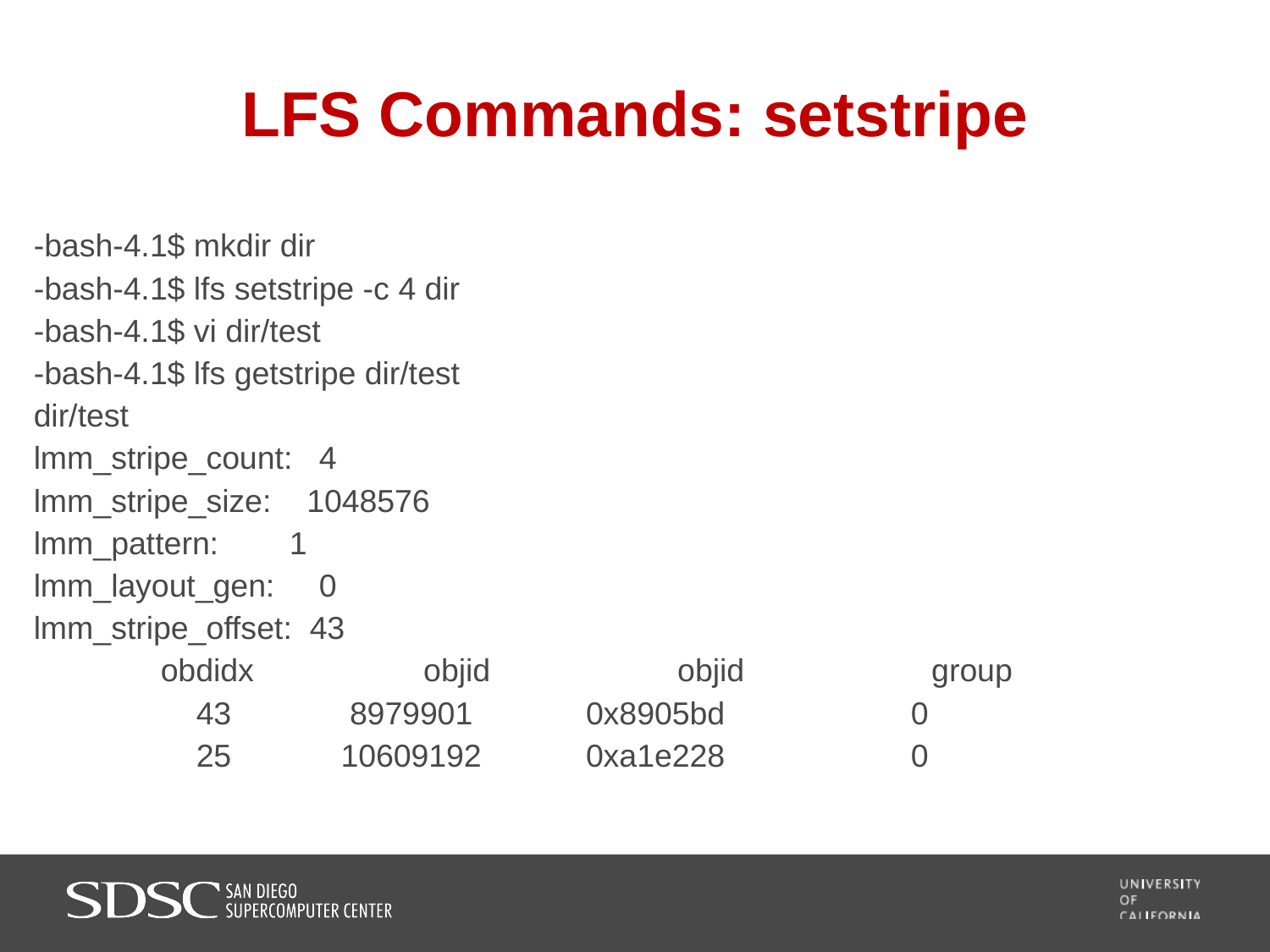

# LFS Commands: setstripe
-bash-4.1$ mkdir dir
-bash-4.1$ lfs setstripe -c 4 dir
-bash-4.1$ vi dir/test
-bash-4.1$ lfs getstripe dir/test
dir/test
lmm_stripe_count:   4
lmm_stripe_size:    1048576
lmm_pattern:        1
lmm_layout_gen:     0
lmm_stripe_offset:  43
	obdidx		 objid		 objid		 group
	    43	       8979901	     0x8905bd	             0
	    25	      10609192	     0xa1e228	             0